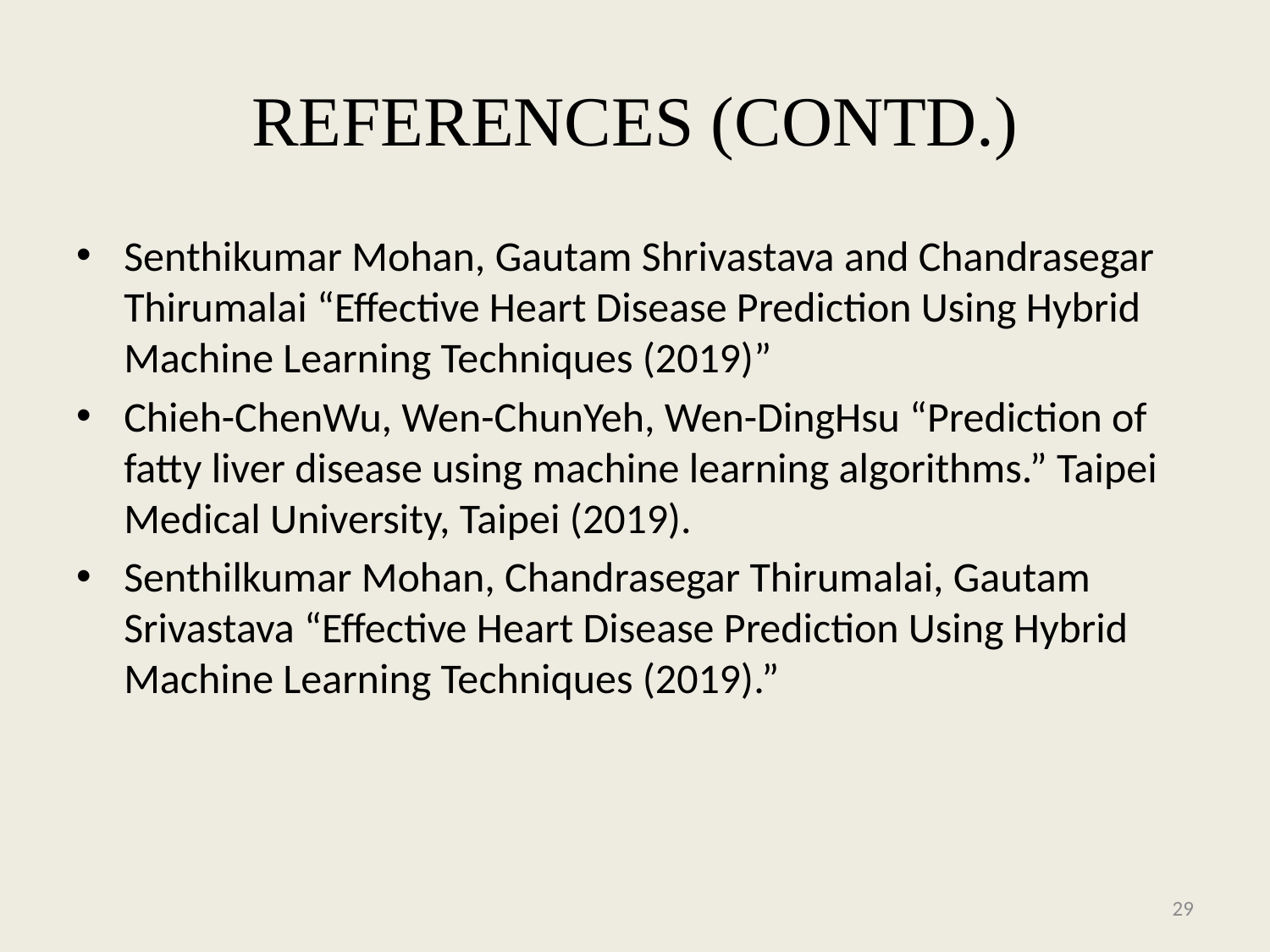

# REFERENCES (CONTD.)
Senthikumar Mohan, Gautam Shrivastava and Chandrasegar Thirumalai​ “Effective Heart Disease Prediction Using Hybrid Machine Learning Techniques (2019)”
Chieh-ChenWu, Wen-ChunYeh, Wen-DingHsu “Prediction of fatty liver disease using machine learning algorithms.” Taipei Medical University, Taipei (2019).
Senthilkumar Mohan, Chandrasegar Thirumalai, Gautam Srivastava “Effective Heart Disease Prediction Using Hybrid Machine Learning Techniques (2019).”

29